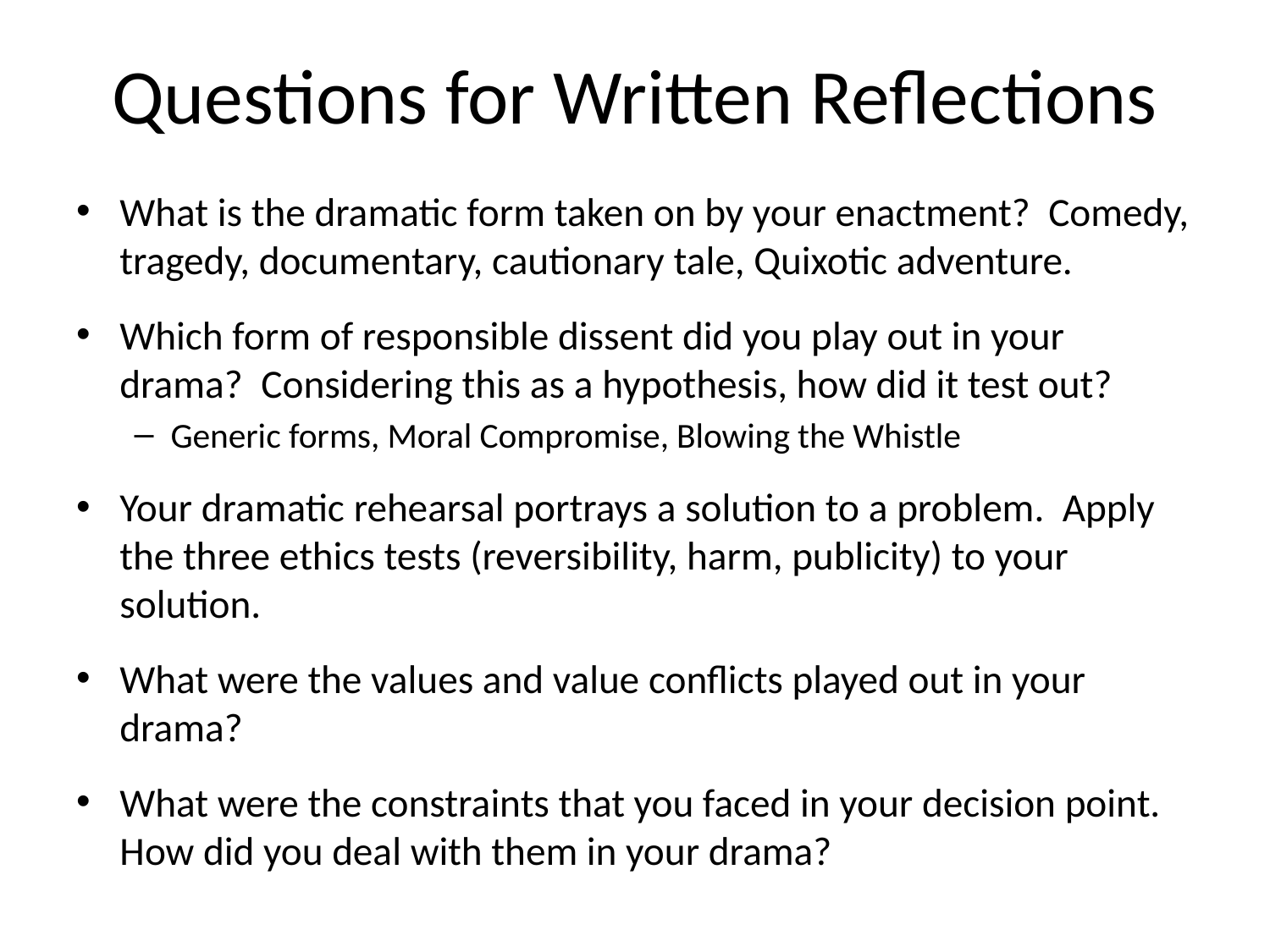

# Questions for Written Reflections
What is the dramatic form taken on by your enactment?  Comedy, tragedy, documentary, cautionary tale, Quixotic adventure.

Which form of responsible dissent did you play out in your drama?  Considering this as a hypothesis, how did it test out?
Generic forms, Moral Compromise, Blowing the Whistle

Your dramatic rehearsal portrays a solution to a problem.  Apply the three ethics tests (reversibility, harm, publicity) to your solution.

What were the values and value conflicts played out in your drama?

What were the constraints that you faced in your decision point.  How did you deal with them in your drama?